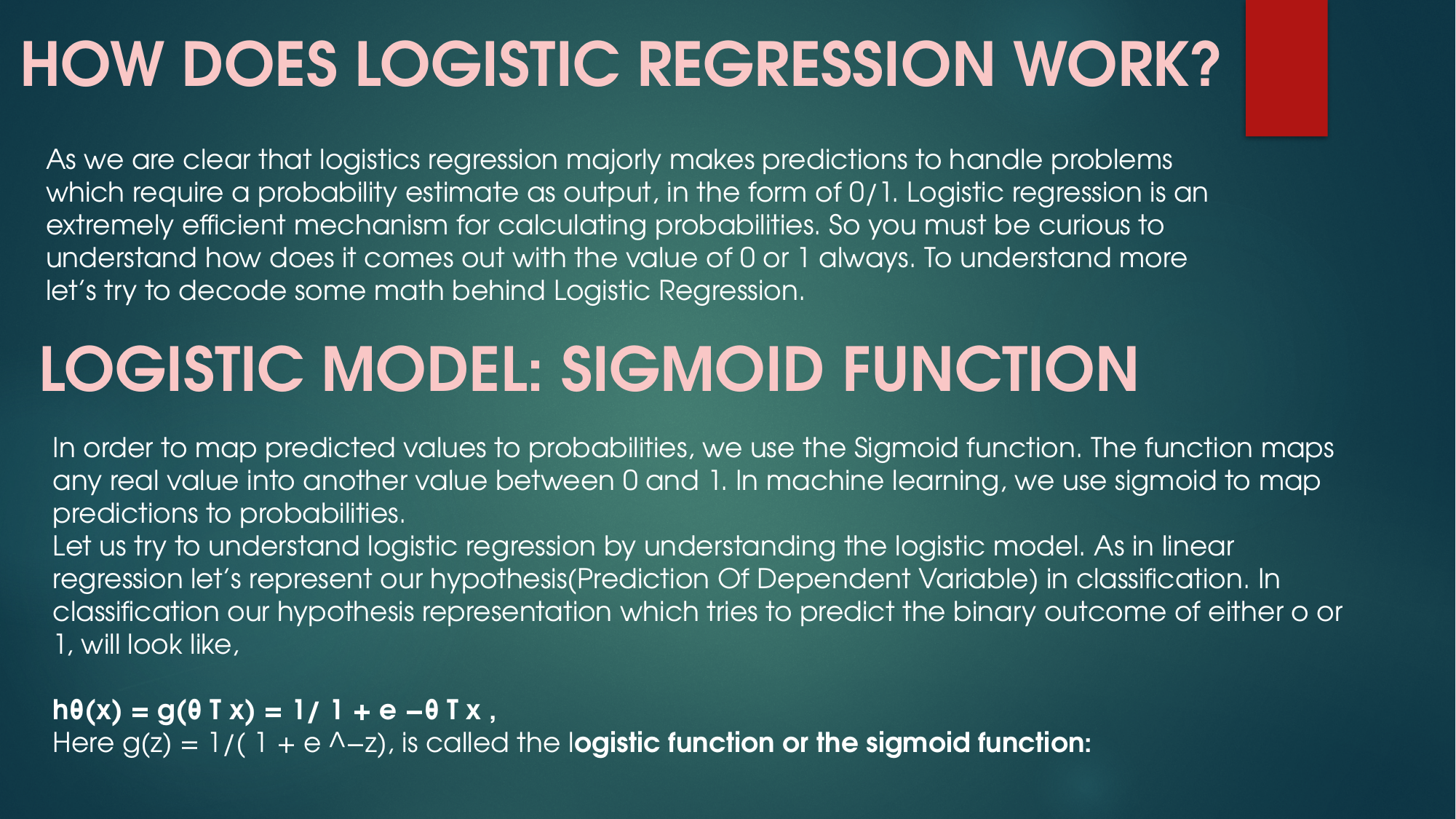

HOW DOES LOGISTIC REGRESSION WORK?
As we are clear that logistics regression majorly makes predictions to handle problems which require a probability estimate as output, in the form of 0/1. Logistic regression is an extremely efficient mechanism for calculating probabilities. So you must be curious to understand how does it comes out with the value of 0 or 1 always. To understand more let’s try to decode some math behind Logistic Regression.

LOGISTIC MODEL: SIGMOID FUNCTION
In order to map predicted values to probabilities, we use the Sigmoid function. The function maps any real value into another value between 0 and 1. In machine learning, we use sigmoid to map predictions to probabilities.
Let us try to understand logistic regression by understanding the logistic model. As in linear regression let’s represent our hypothesis(Prediction Of Dependent Variable) in classification. In classification our hypothesis representation which tries to predict the binary outcome of either o or 1, will look like,

hθ(x) = g(θ T x) = 1/ 1 + e −θ T x ,
Here g(z) = 1/( 1 + e ^−z), is called the logistic function or the sigmoid function: